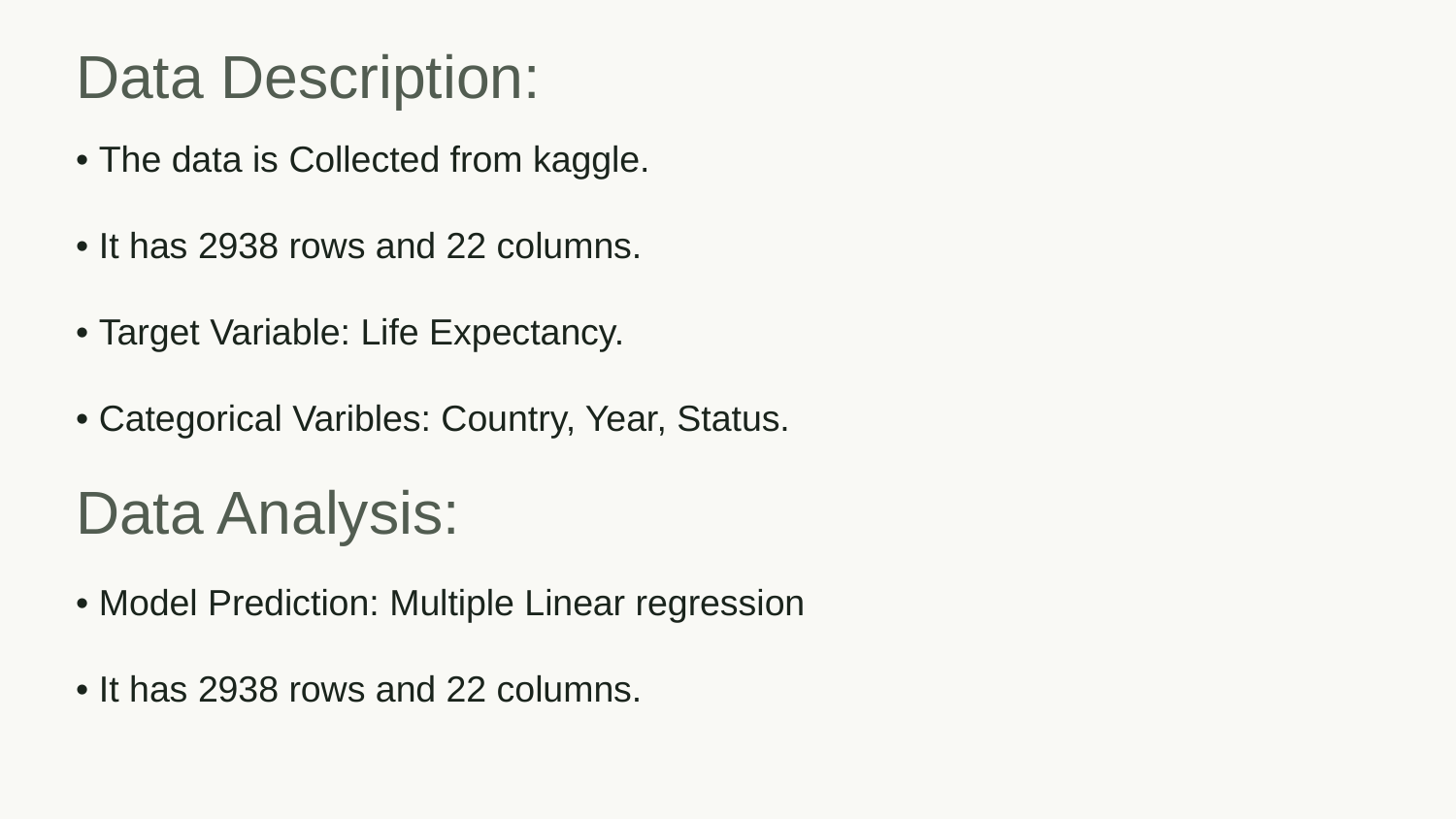

Data Description:
• The data is Collected from kaggle.

• It has 2938 rows and 22 columns.

• Target Variable: Life Expectancy.

• Categorical Varibles: Country, Year, Status.

Data Analysis:
• Model Prediction: Multiple Linear regression

• It has 2938 rows and 22 columns.